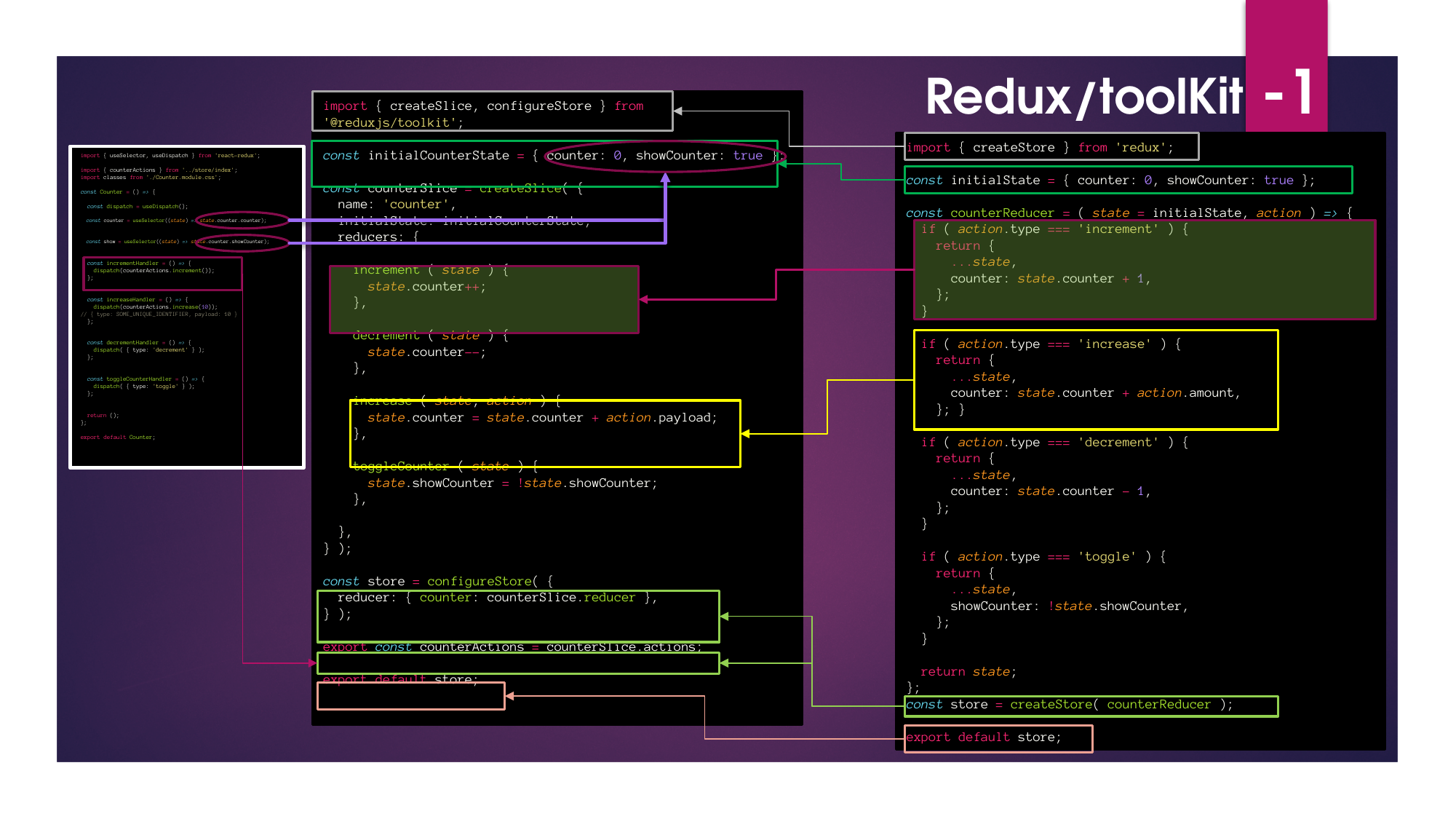

Redux/toolKit -1

import { createSlice, configureStore } from '@reduxjs/toolkit';
const initialCounterState = { counter: 0, showCounter: true };
const counterSlice = createSlice( {
  name: 'counter',
  initialState: initialCounterState,
  reducers: {

    increment ( state ) {
      state.counter++;
    },

    decrement ( state ) {
      state.counter--;
    },

    increase ( state, action ) {
      state.counter = state.counter + action.payload;
    },

    toggleCounter ( state ) {
      state.showCounter = !state.showCounter;
    },

  },
} );
const store = configureStore( {
  reducer: { counter: counterSlice.reducer },
} );
export const counterActions = counterSlice.actions;
export default store;

import { createStore } from 'redux';
const initialState = { counter: 0, showCounter: true };
const counterReducer = ( state = initialState, action ) => {
  if ( action.type === 'increment' ) {
    return {
      ...state,
      counter: state.counter + 1,
    };
  }
  if ( action.type === 'increase' ) {
    return {
      ...state,
      counter: state.counter + action.amount,
    }; }
  if ( action.type === 'decrement' ) {
    return {
      ...state,
      counter: state.counter - 1,
    };
  }
  if ( action.type === 'toggle' ) {
    return {
      ...state,
      showCounter: !state.showCounter,
    };
  }
  return state;
};
const store = createStore( counterReducer );
export default store;

import { useSelector, useDispatch } from 'react-redux';
import { counterActions } from '../store/index';
import classes from './Counter.module.css';
const Counter = () => {

  const dispatch = useDispatch();

  const counter = useSelector((state) => state.counter.counter);

  const show = useSelector((state) => state.counter.showCounter);

  const incrementHandler = () => {
    dispatch(counterActions.increment());
  };

  const increaseHandler = () => {
    dispatch(counterActions.increase(10));
// { type: SOME_UNIQUE_IDENTIFIER, payload: 10 }
  };

  const decrementHandler = () => {
    dispatch( { type: 'decrement' } );
  };

  const toggleCounterHandler = () => {
    dispatch( { type: 'toggle' } );
  };

  return ();
};
export default Counter;